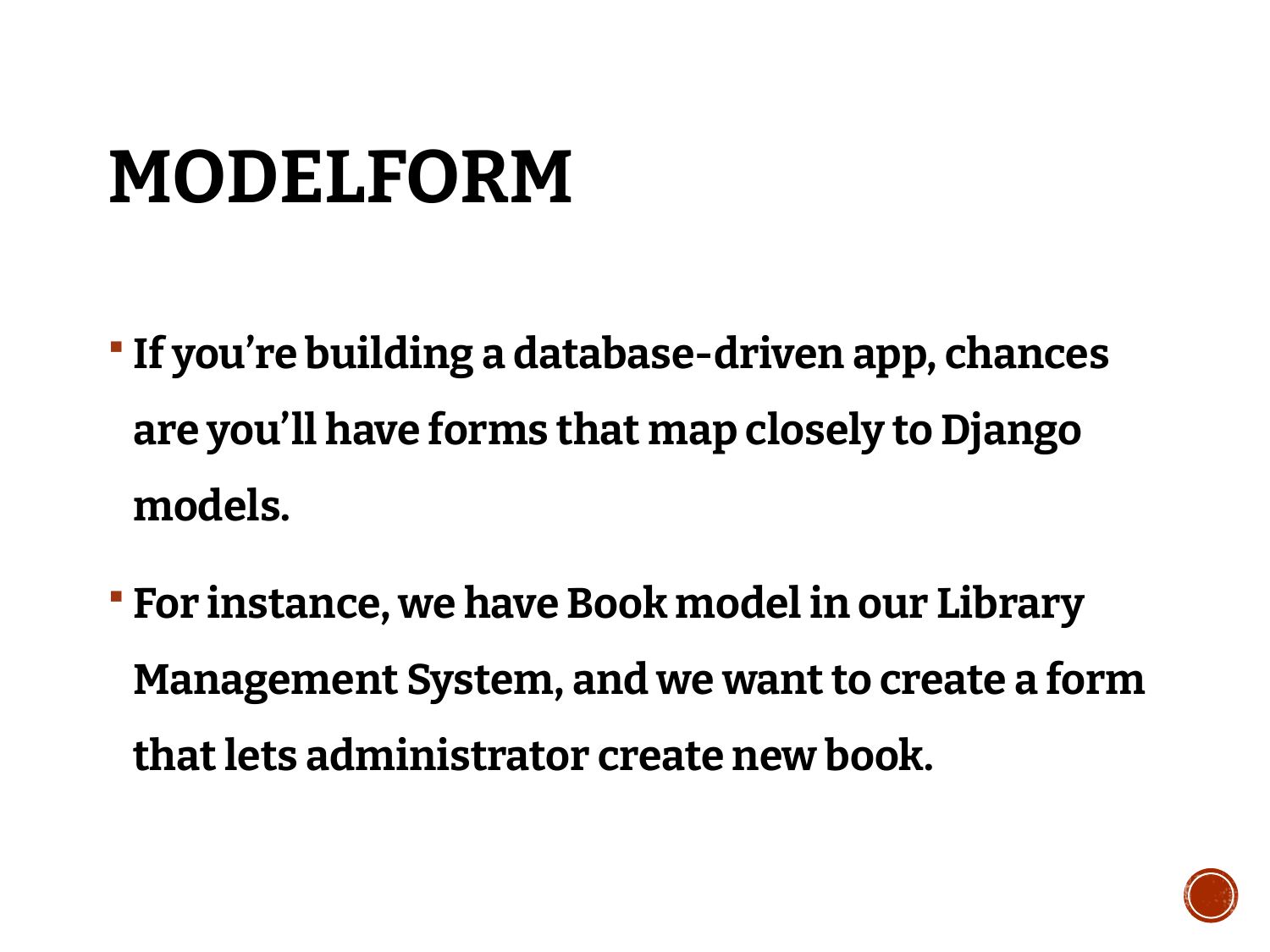

# modelform
If you’re building a database-driven app, chances are you’ll have forms that map closely to Django models.
For instance, we have Book model in our Library Management System, and we want to create a form that lets administrator create new book.